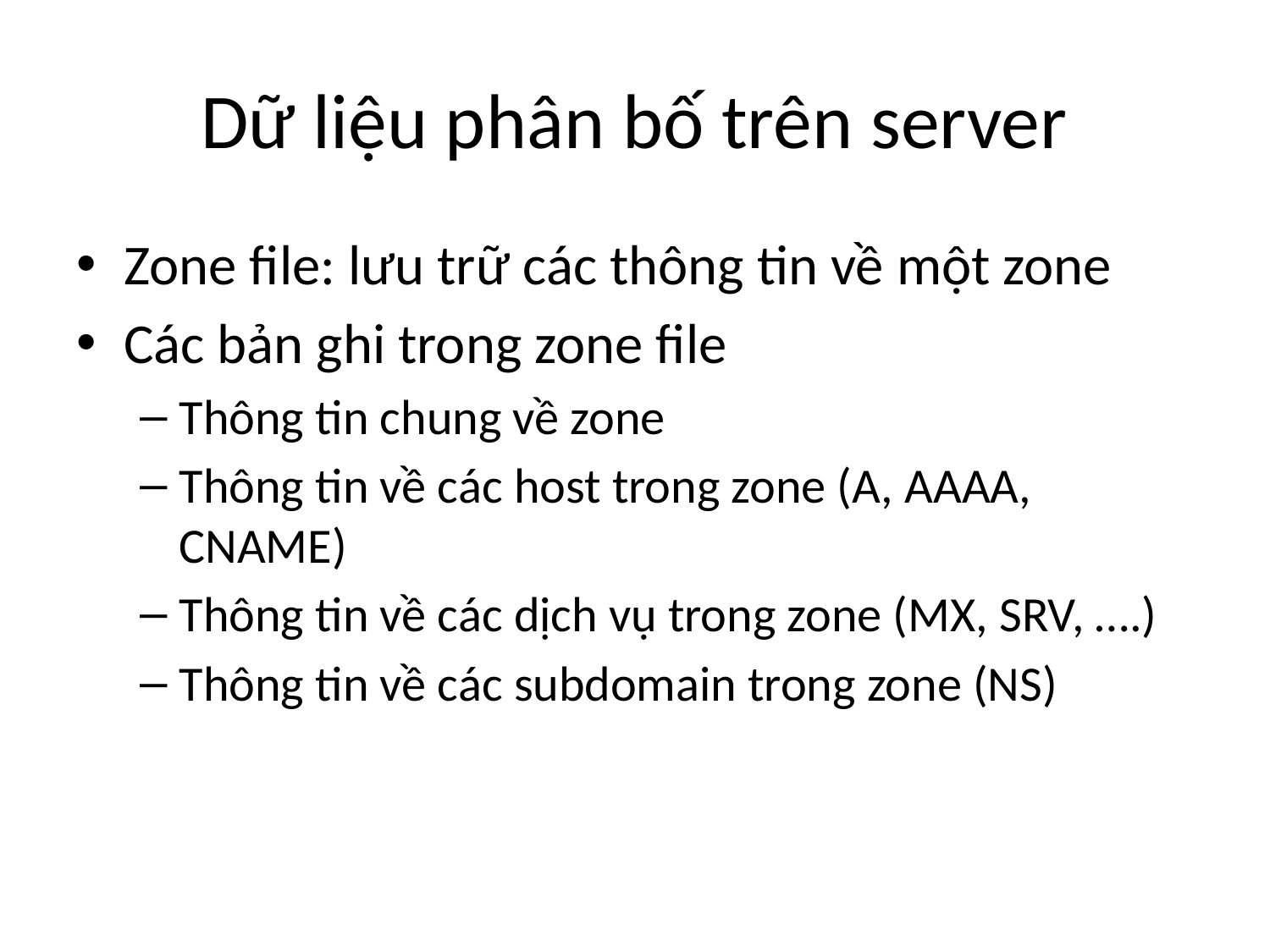

# Dữ liệu phân bố trên server
Zone file: lưu trữ các thông tin về một zone
Các bản ghi trong zone file
Thông tin chung về zone
Thông tin về các host trong zone (A, AAAA, CNAME)
Thông tin về các dịch vụ trong zone (MX, SRV, ….)
Thông tin về các subdomain trong zone (NS)